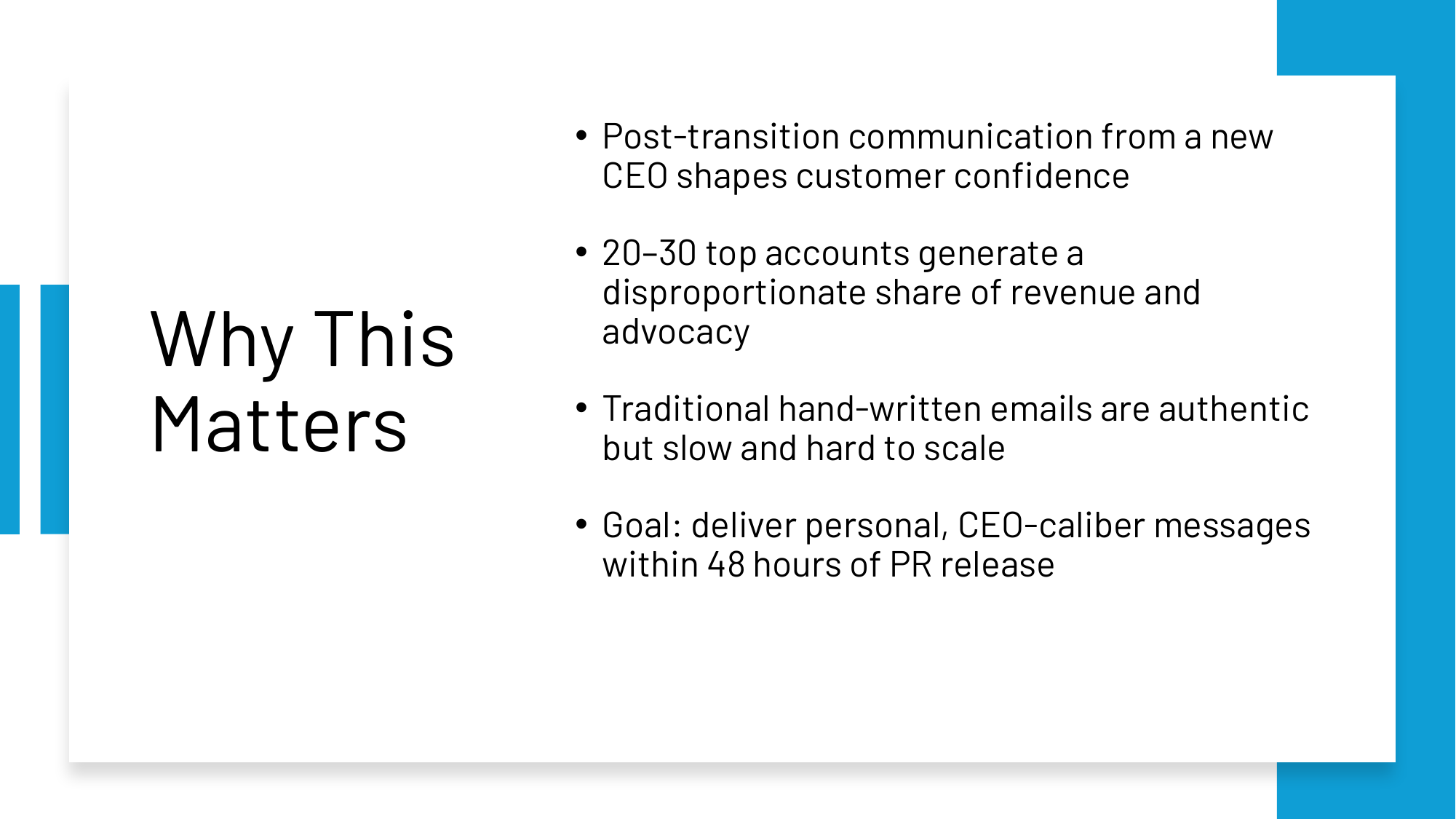

# Why This Matters
Post-transition communication from a new CEO shapes customer confidence
20–30 top accounts generate a disproportionate share of revenue and advocacy
Traditional hand-written emails are authentic but slow and hard to scale
Goal: deliver personal, CEO-caliber messages within 48 hours of PR release